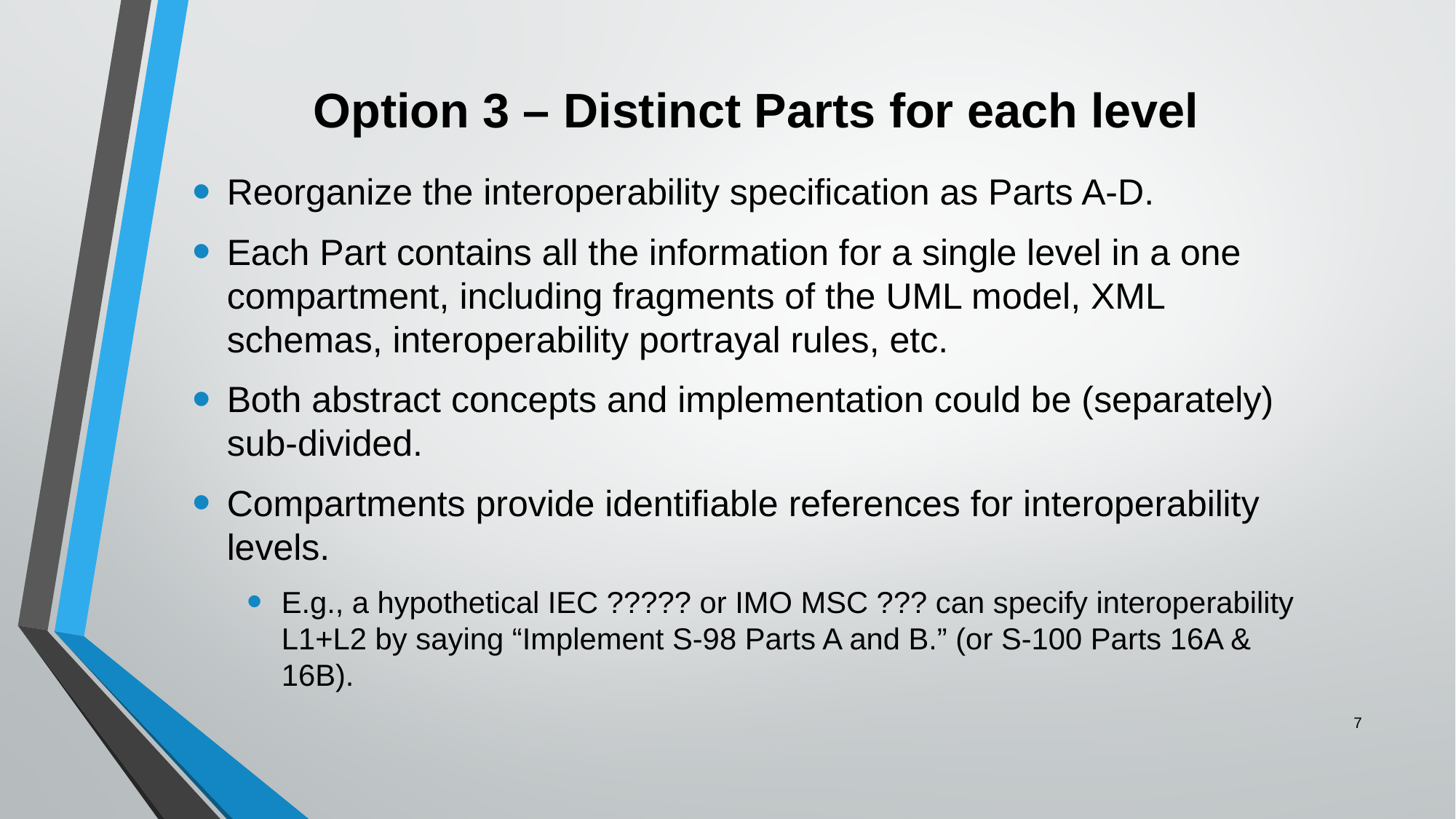

# Option 3 – Distinct Parts for each level
Reorganize the interoperability specification as Parts A-D.
Each Part contains all the information for a single level in a one compartment, including fragments of the UML model, XML schemas, interoperability portrayal rules, etc.
Both abstract concepts and implementation could be (separately) sub-divided.
Compartments provide identifiable references for interoperability levels.
E.g., a hypothetical IEC ????? or IMO MSC ??? can specify interoperability L1+L2 by saying “Implement S-98 Parts A and B.” (or S-100 Parts 16A & 16B).
7